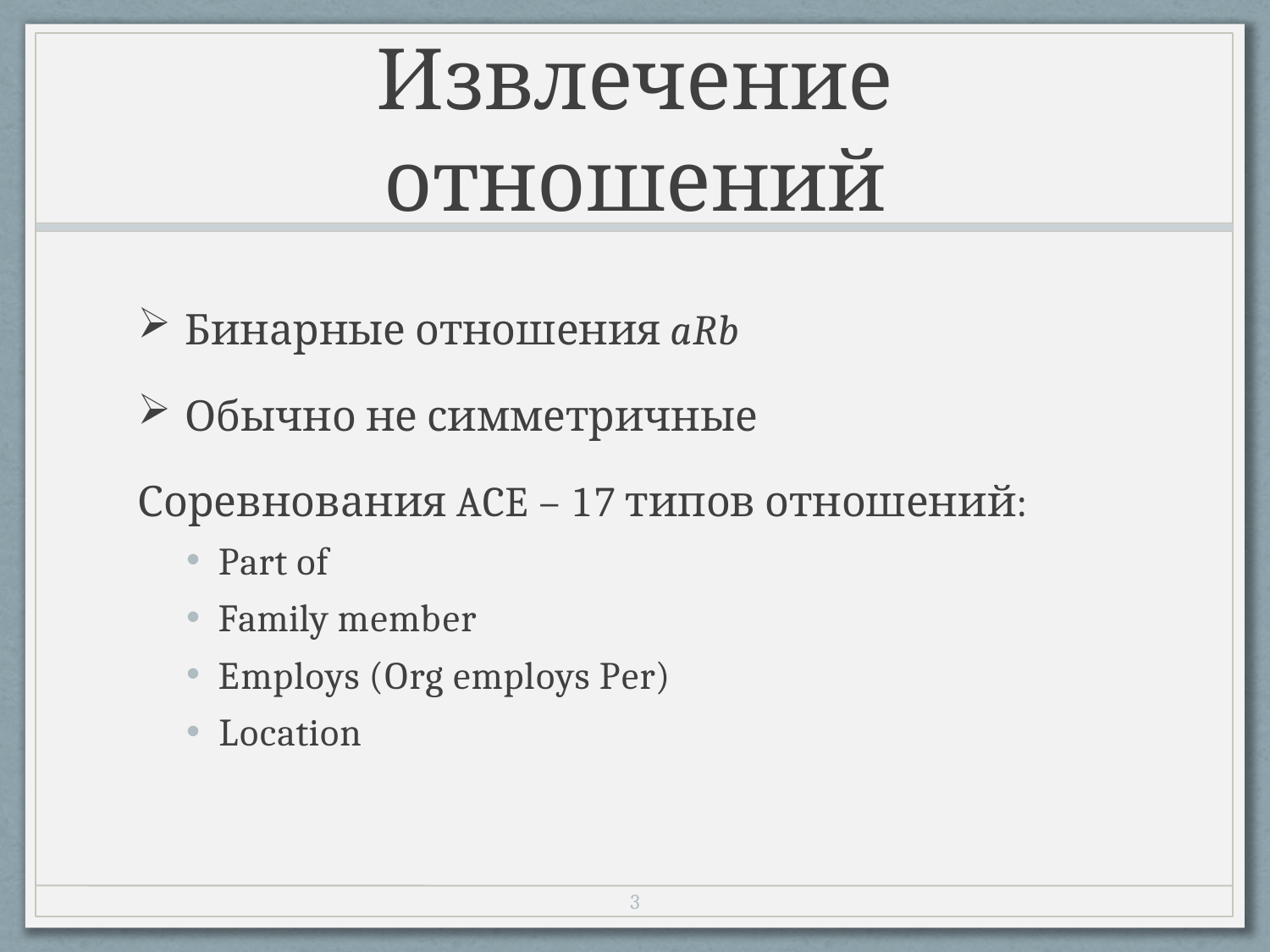

# Извлечение отношений
Бинарные отношения aRb
Обычно не симметричные
Соревнования ACE – 17 типов отношений:
Part of
Family member
Employs (Org employs Per)
Location
3